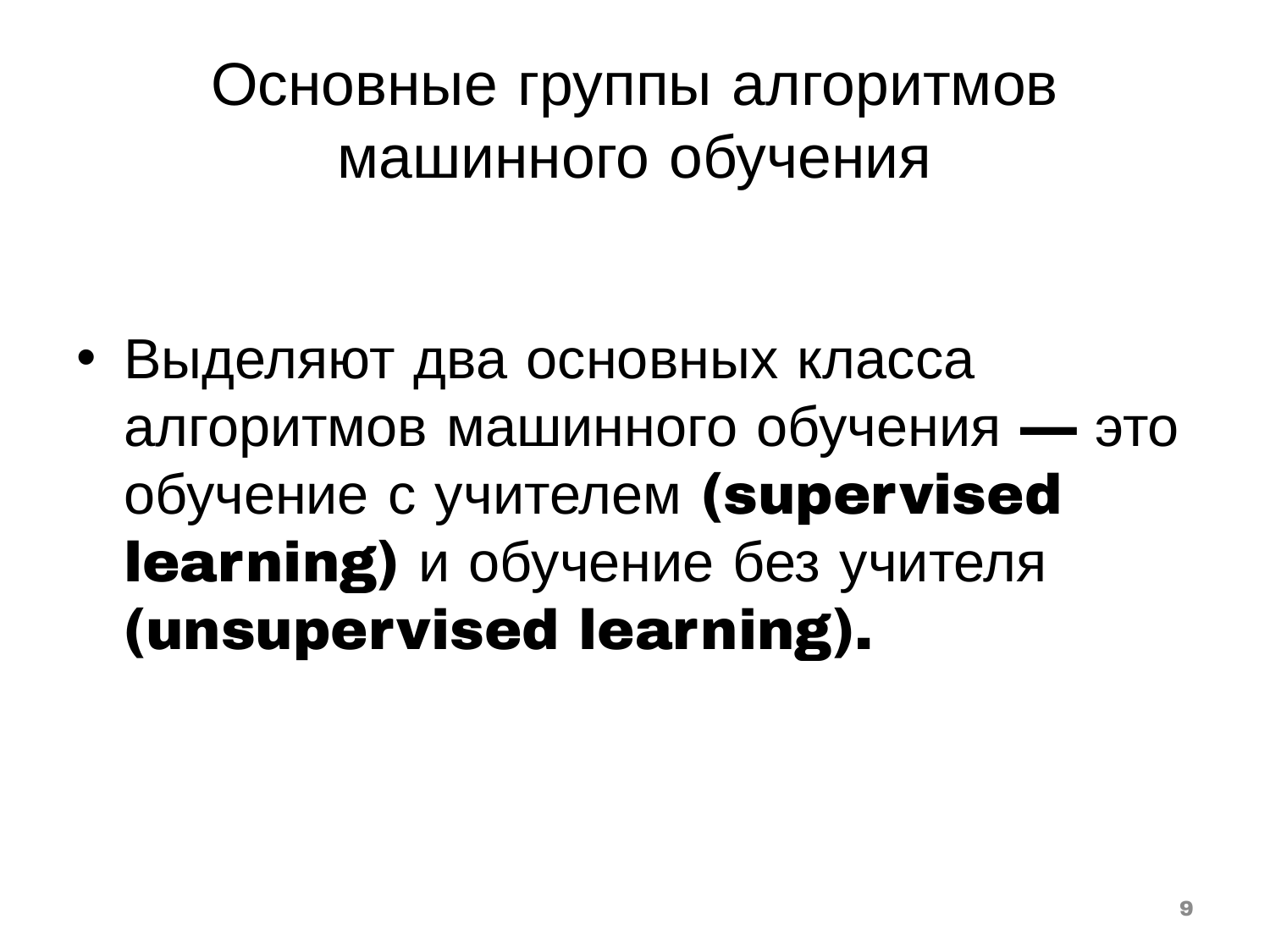

# Основные группы алгоритмов машинного обучения
Выделяют два основных класса алгоритмов машинного обучения — это обучение с учителем (supervised learning) и обучение без учителя (unsupervised learning).
9